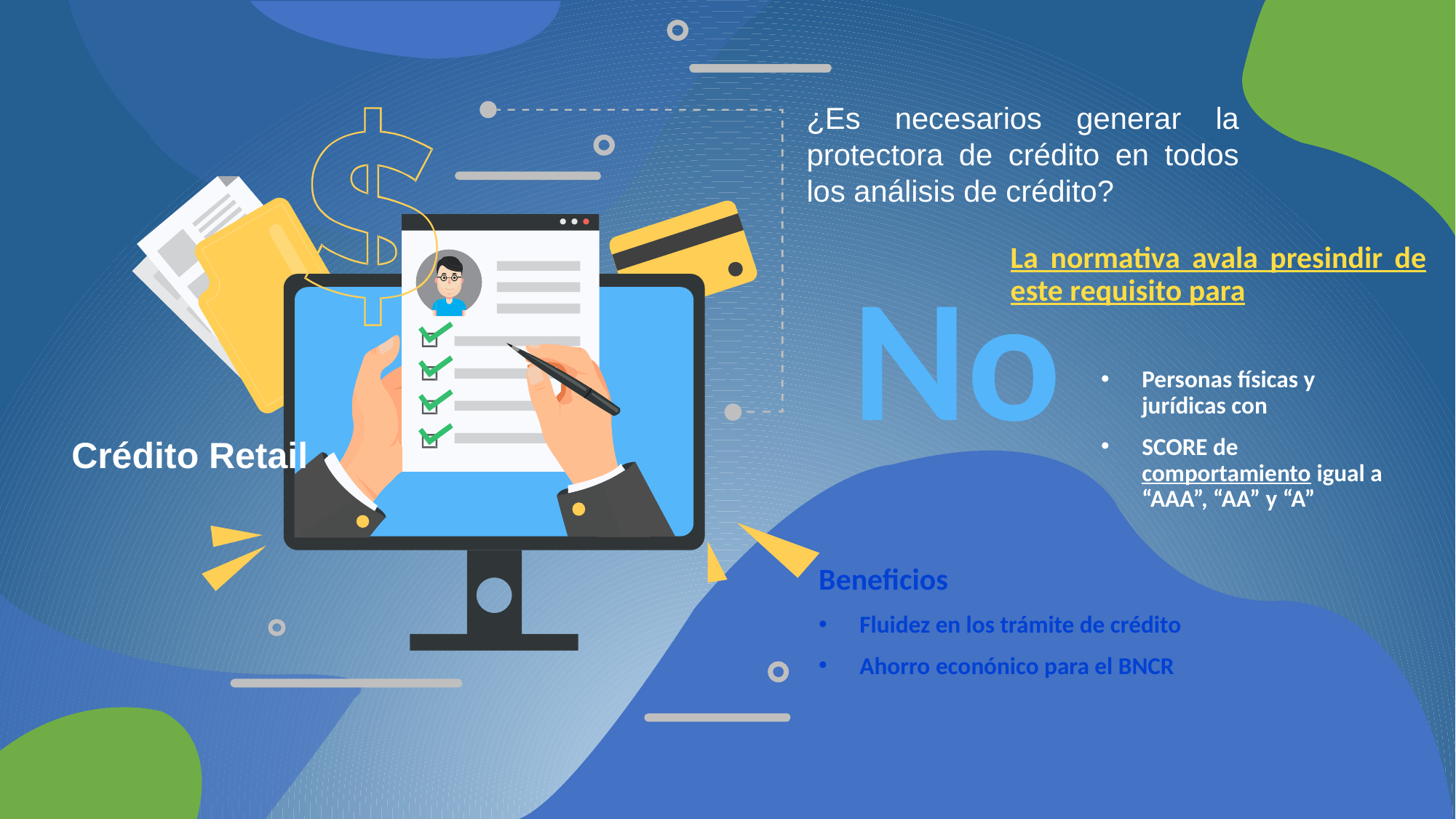

# ¿Es necesarios generar la protectora de crédito en todos los análisis de crédito?
La normativa avala presindir de este requisito para
No
Personas físicas y jurídicas con
SCORE de comportamiento igual a “AAA”, “AA” y “A”
Crédito Retail
Beneficios
Fluidez en los trámite de crédito
Ahorro econónico para el BNCR